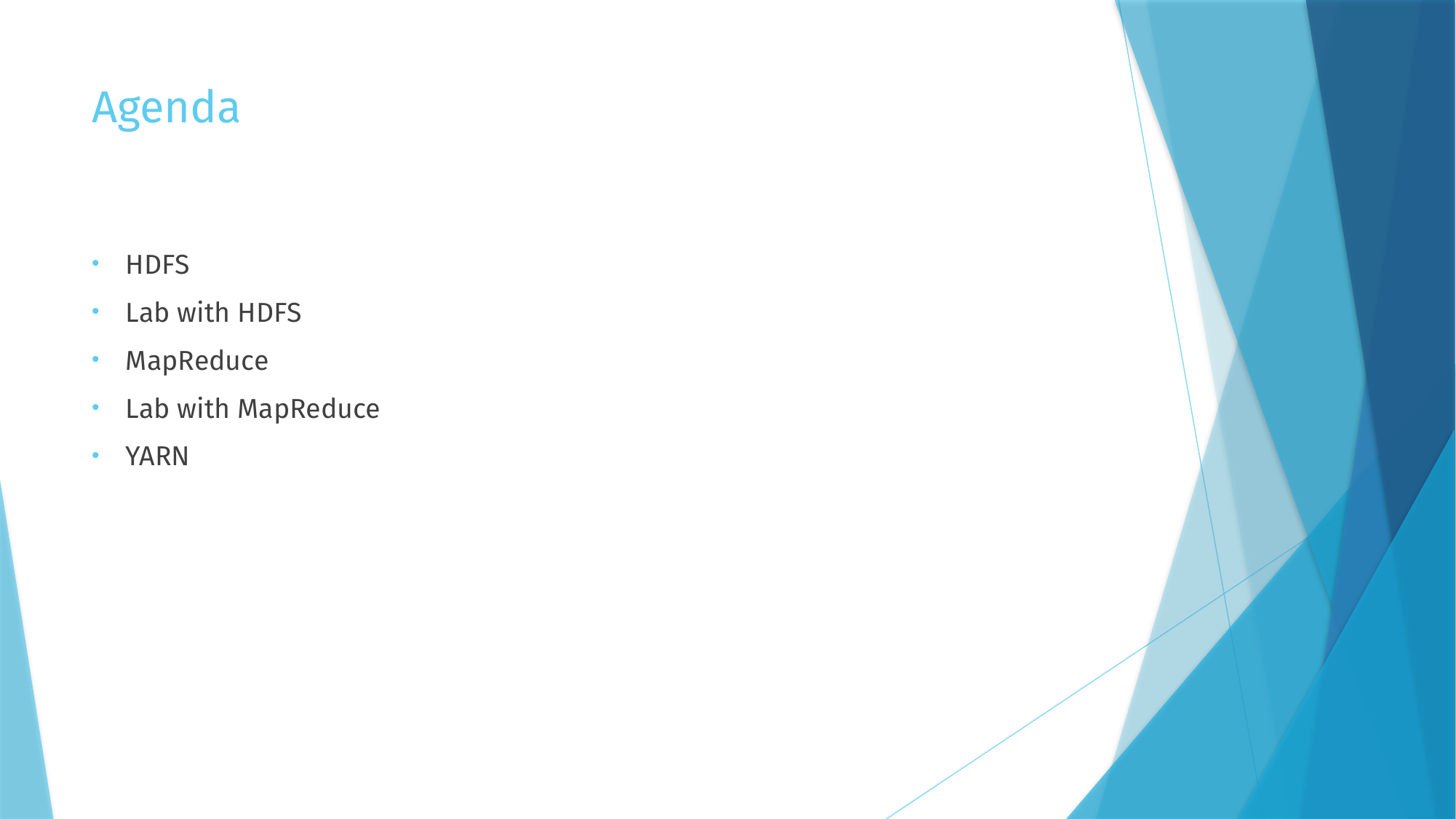

# Agenda
HDFS
Lab with HDFS
MapReduce
Lab with MapReduce
YARN